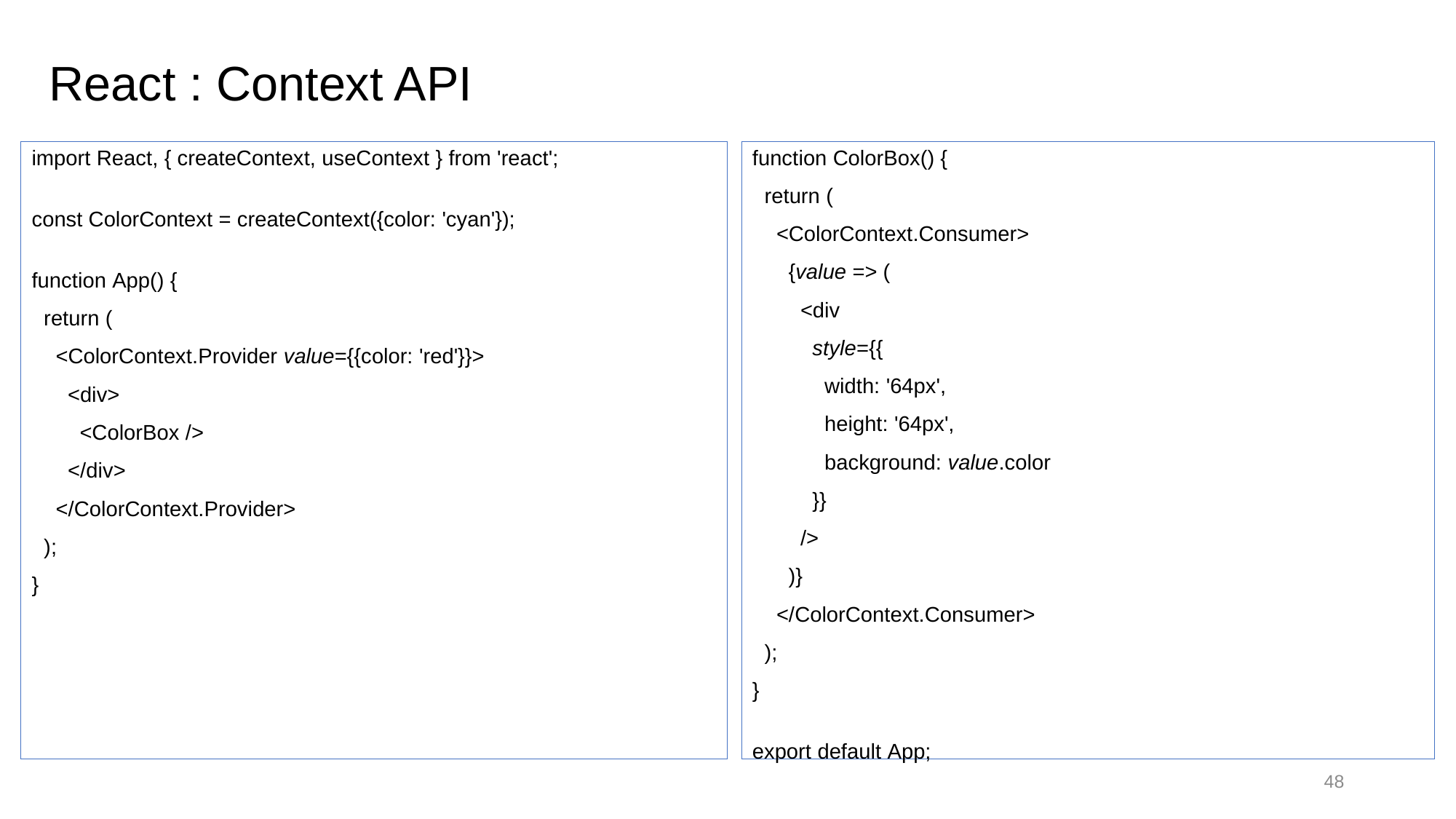

# React : Context API
import React, { createContext, useContext } from 'react';
const ColorContext = createContext({color: 'cyan'});
function App() {
  return (
    <ColorContext.Provider value={{color: 'red'}}>
      <div>
        <ColorBox />
      </div>
    </ColorContext.Provider>
  );
}
function ColorBox() {
  return (
    <ColorContext.Consumer>
      {value => (
        <div
          style={{
            width: '64px',
            height: '64px',
            background: value.color
          }}
        />
      )}
    </ColorContext.Consumer>
  );
}
export default App;
48